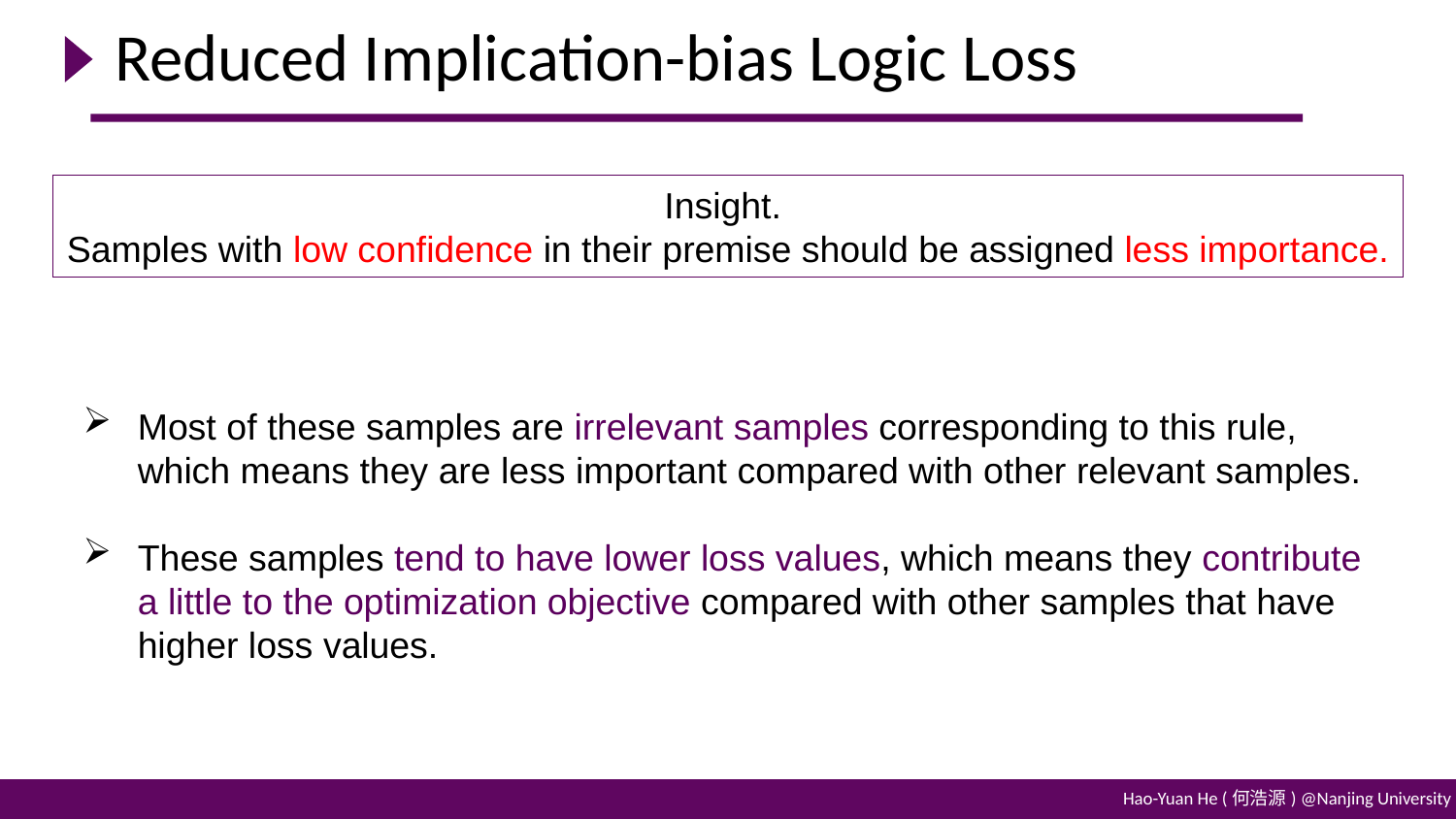

# Reduced Implication-bias Logic Loss
Insight.
Samples with low confidence in their premise should be assigned less importance.
Most of these samples are irrelevant samples corresponding to this rule, which means they are less important compared with other relevant samples.

These samples tend to have lower loss values, which means they contribute a little to the optimization objective compared with other samples that have higher loss values.